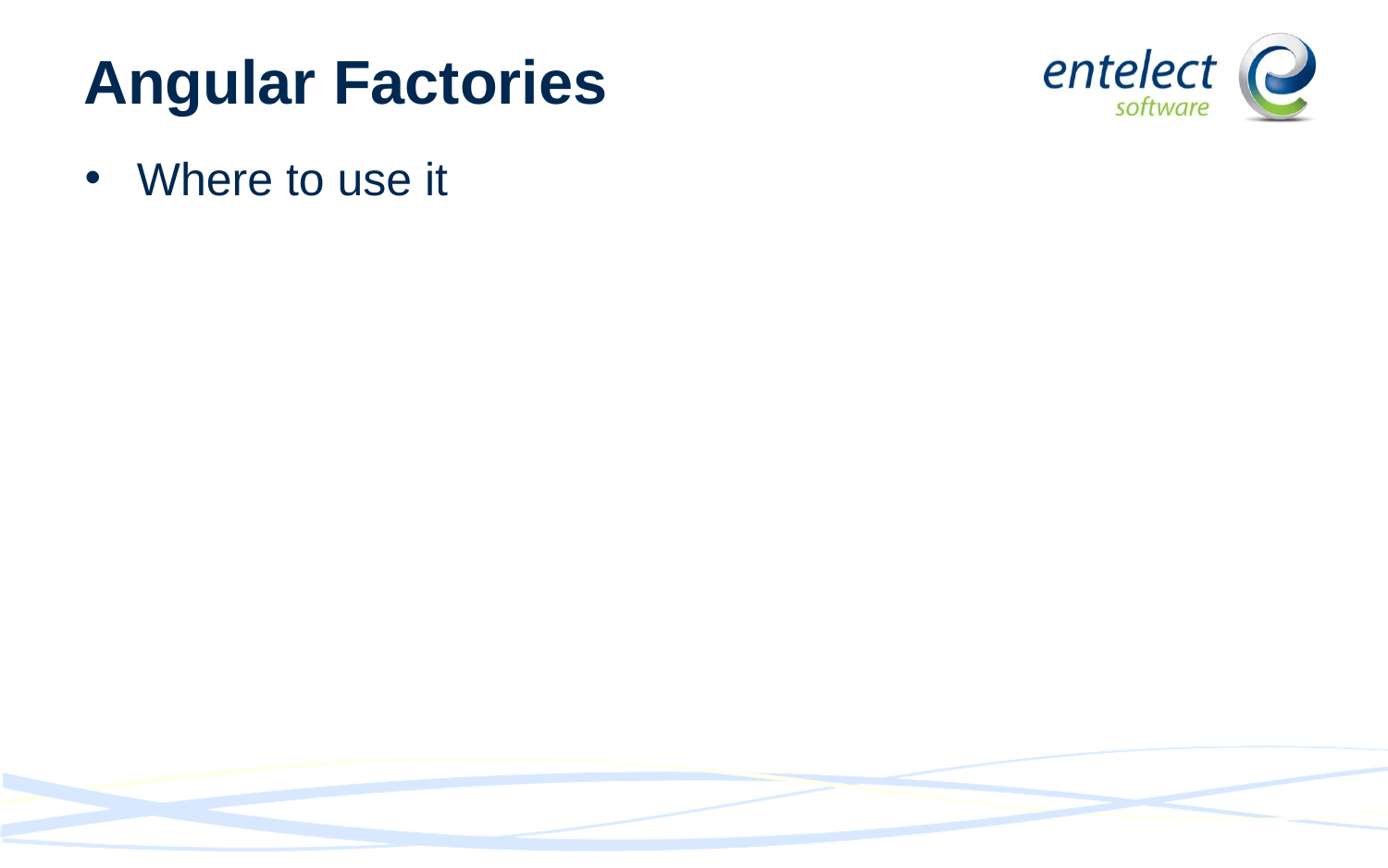

# Angular Factories
Where to use it